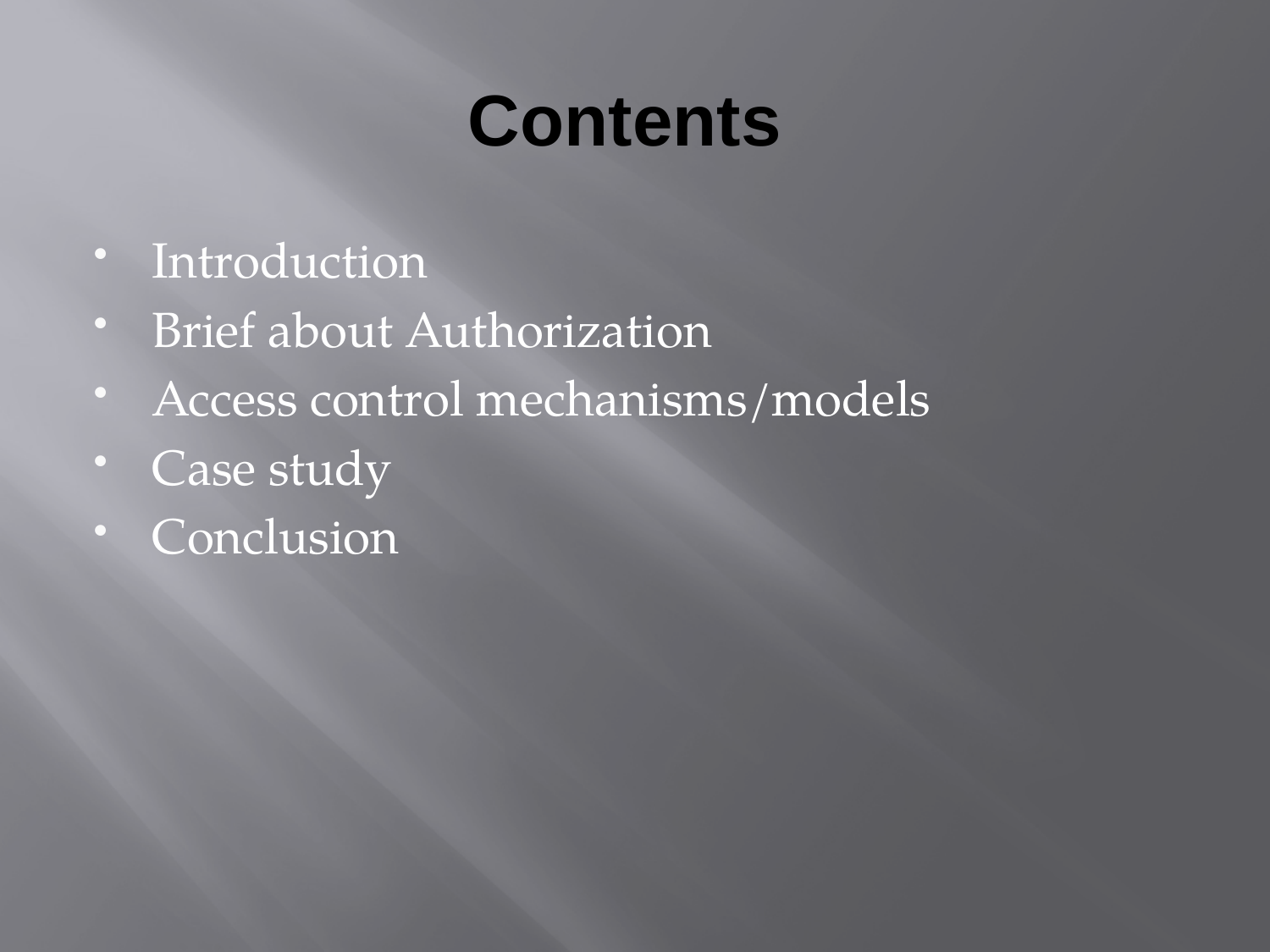

# Contents
Introduction
Brief about Authorization
Access control mechanisms/models
Case study
Conclusion